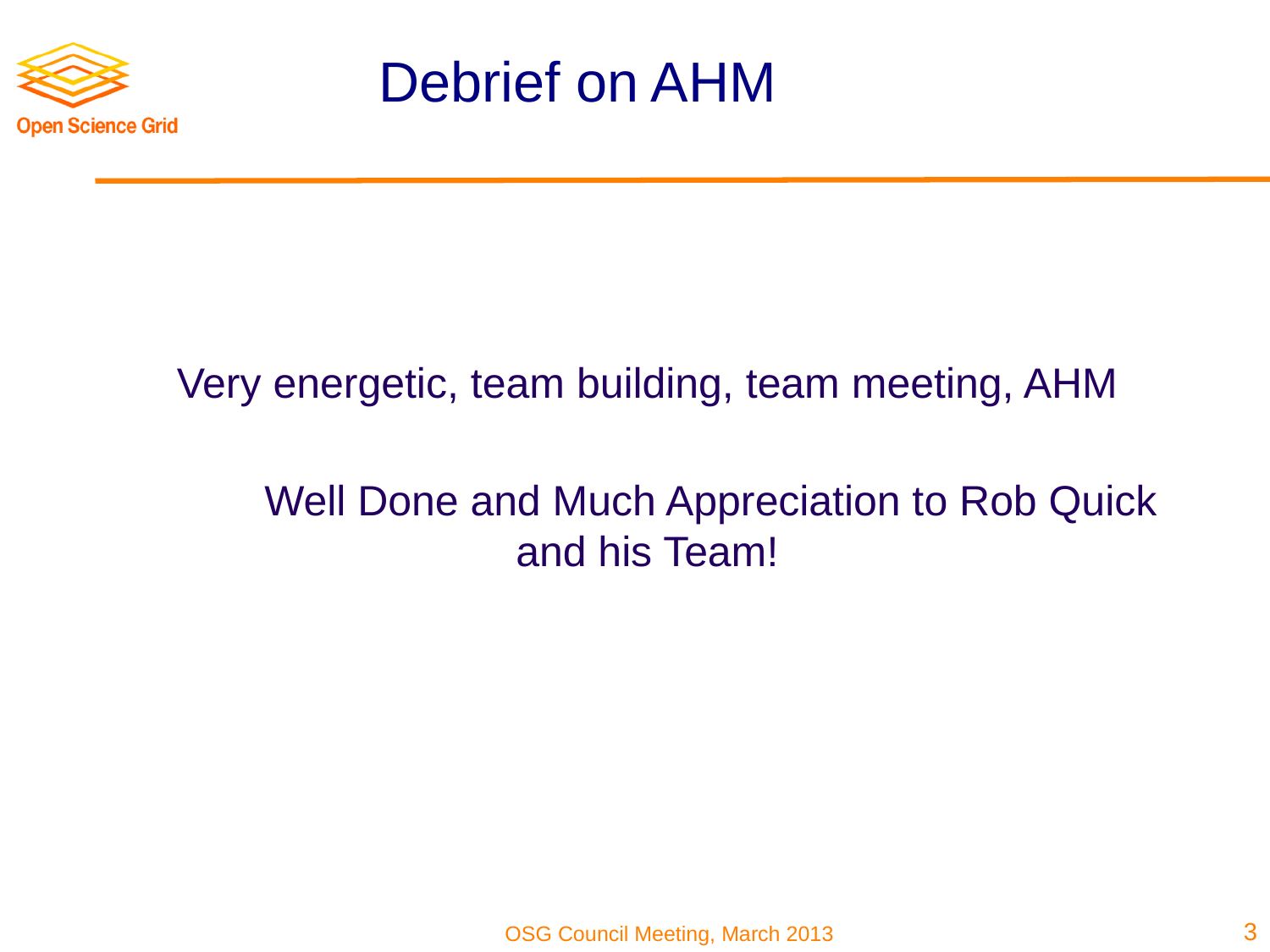

# Debrief on AHM
Very energetic, team building, team meeting, AHM

	Well Done and Much Appreciation to Rob Quick and his Team!
3